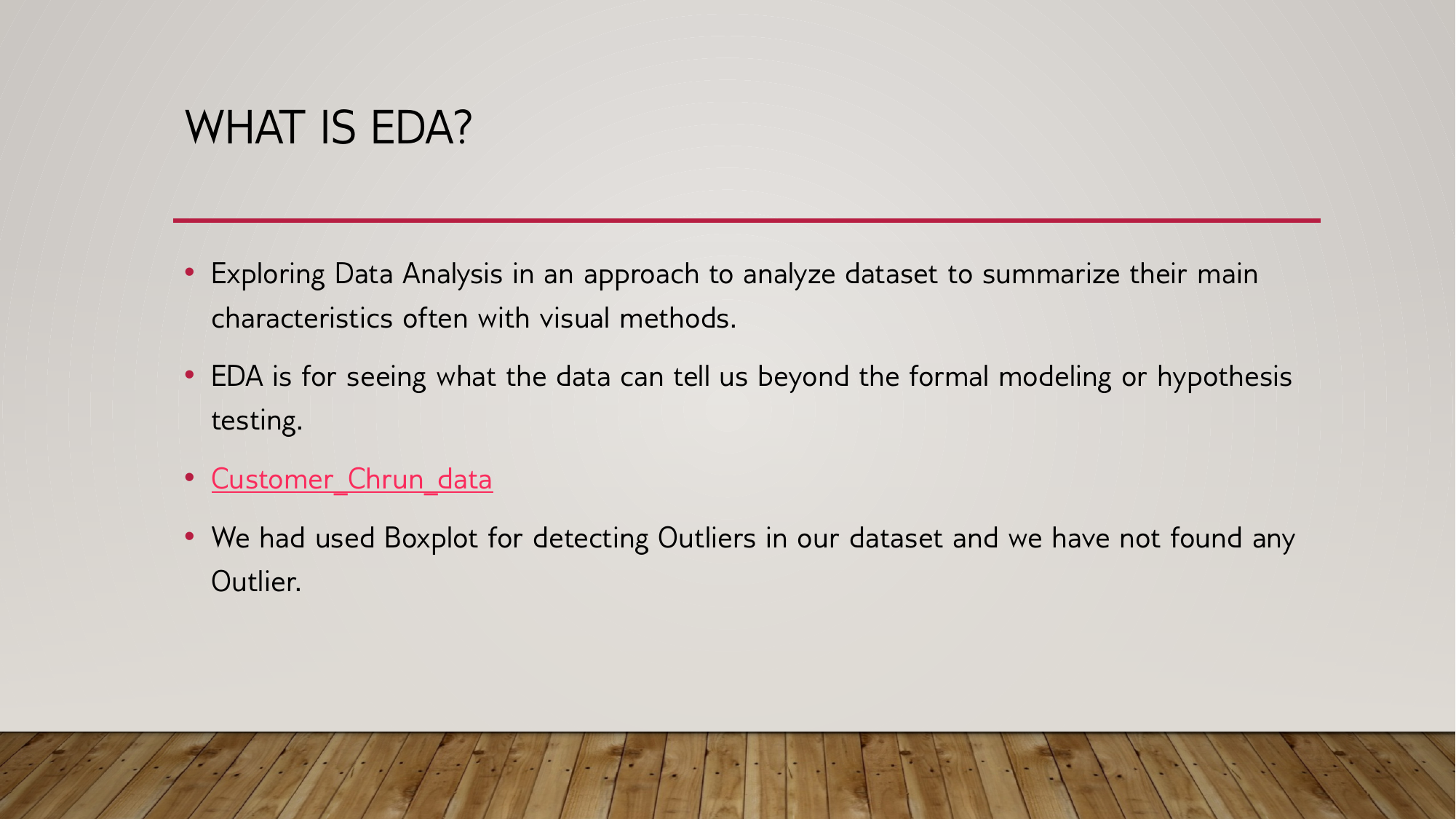

# What is eda?
Exploring Data Analysis in an approach to analyze dataset to summarize their main characteristics often with visual methods.
EDA is for seeing what the data can tell us beyond the formal modeling or hypothesis testing.
Customer_Chrun_data
We had used Boxplot for detecting Outliers in our dataset and we have not found any Outlier.